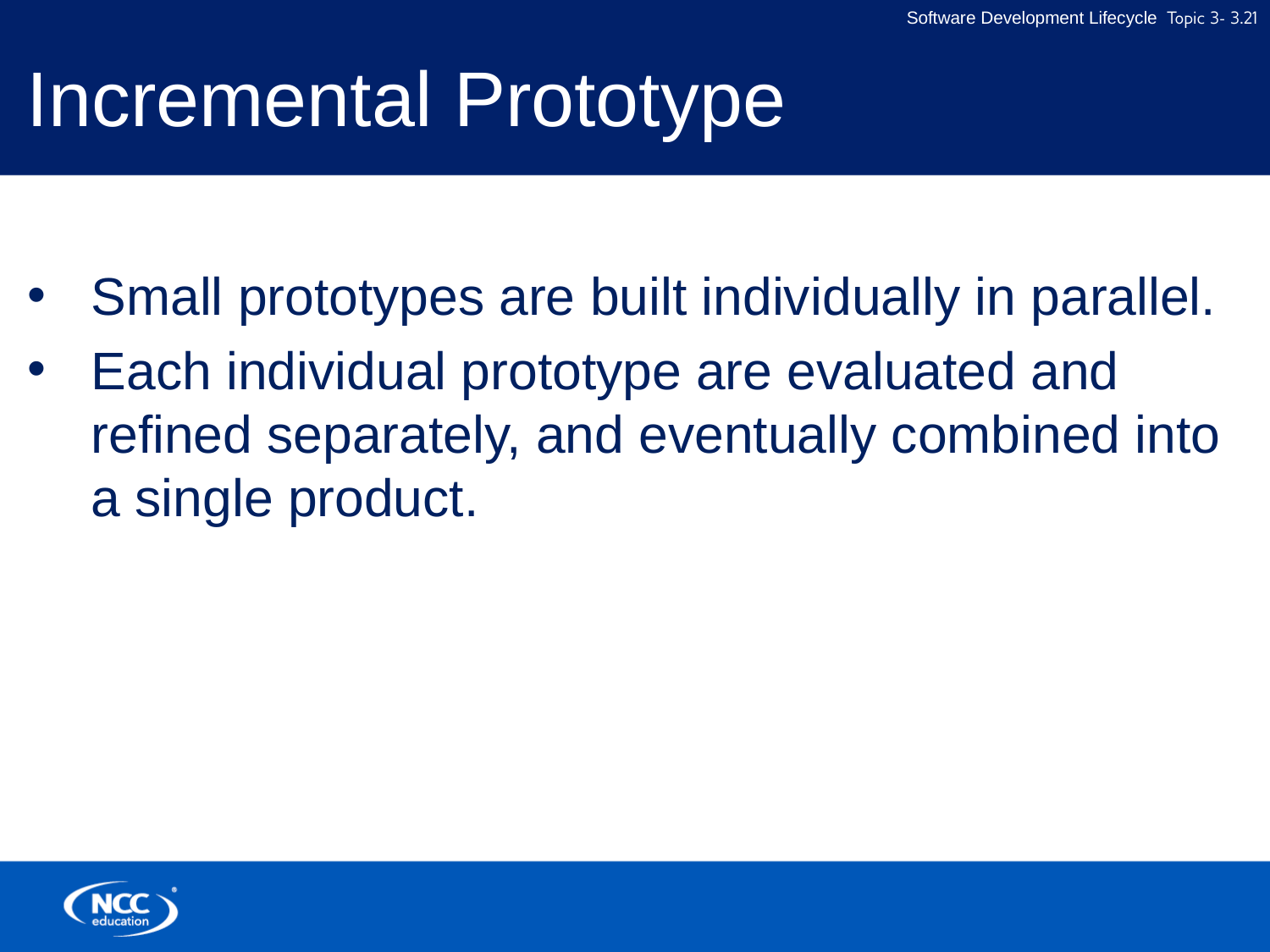

# Incremental Prototype
Small prototypes are built individually in parallel.
Each individual prototype are evaluated and refined separately, and eventually combined into a single product.